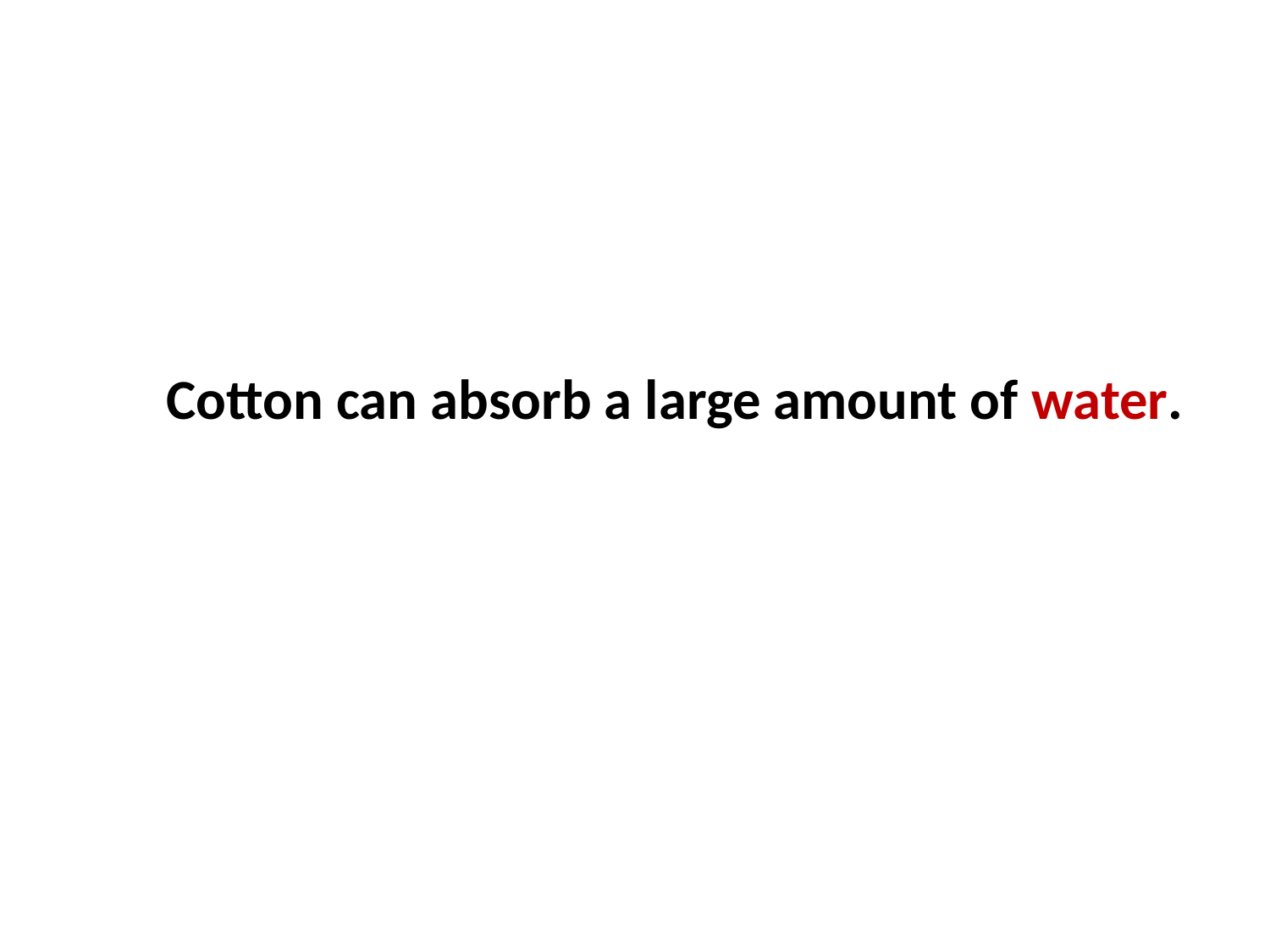

Cotton can absorb a large amount of water.